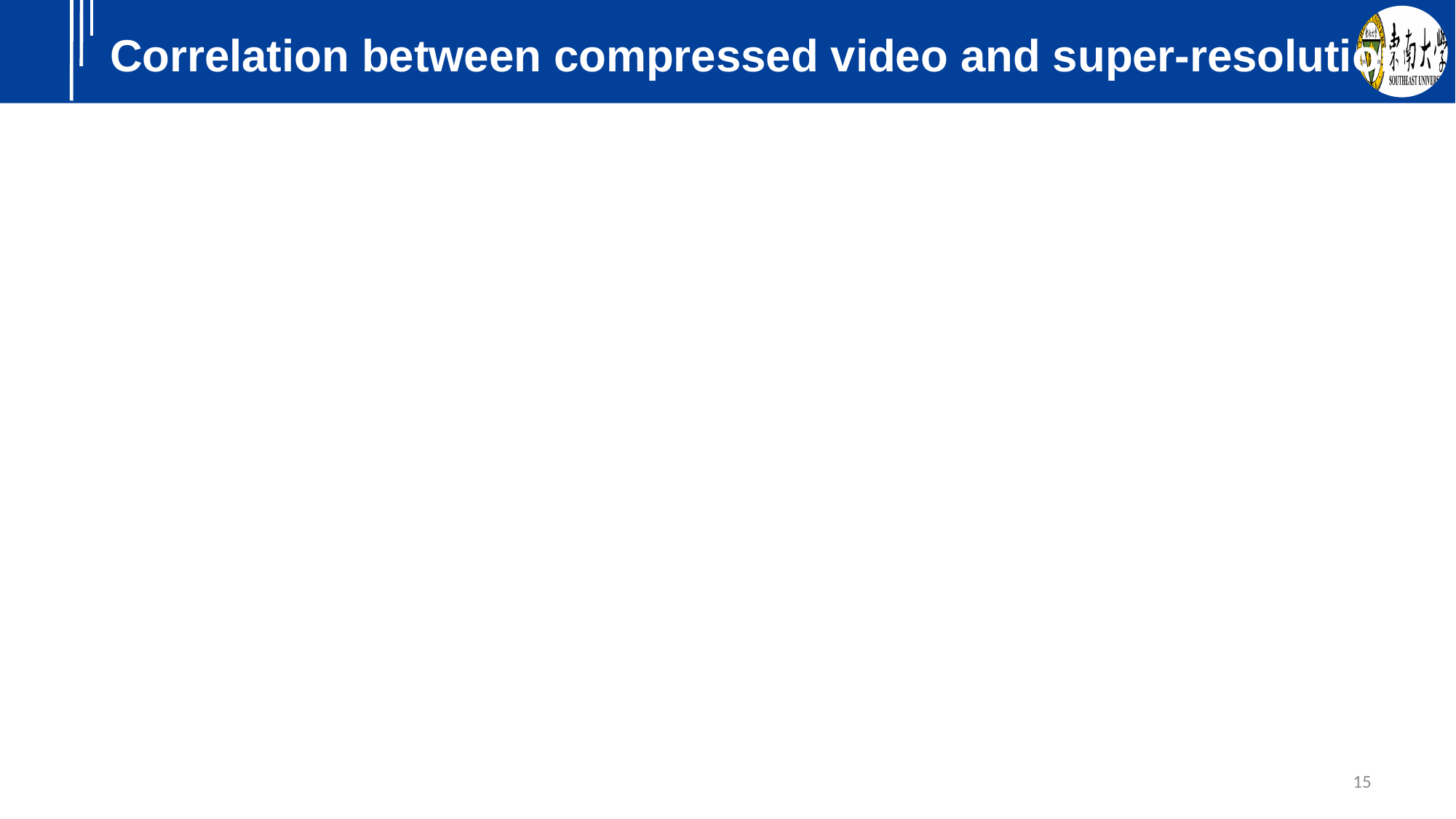

# Correlation between compressed video and super-resolution

15